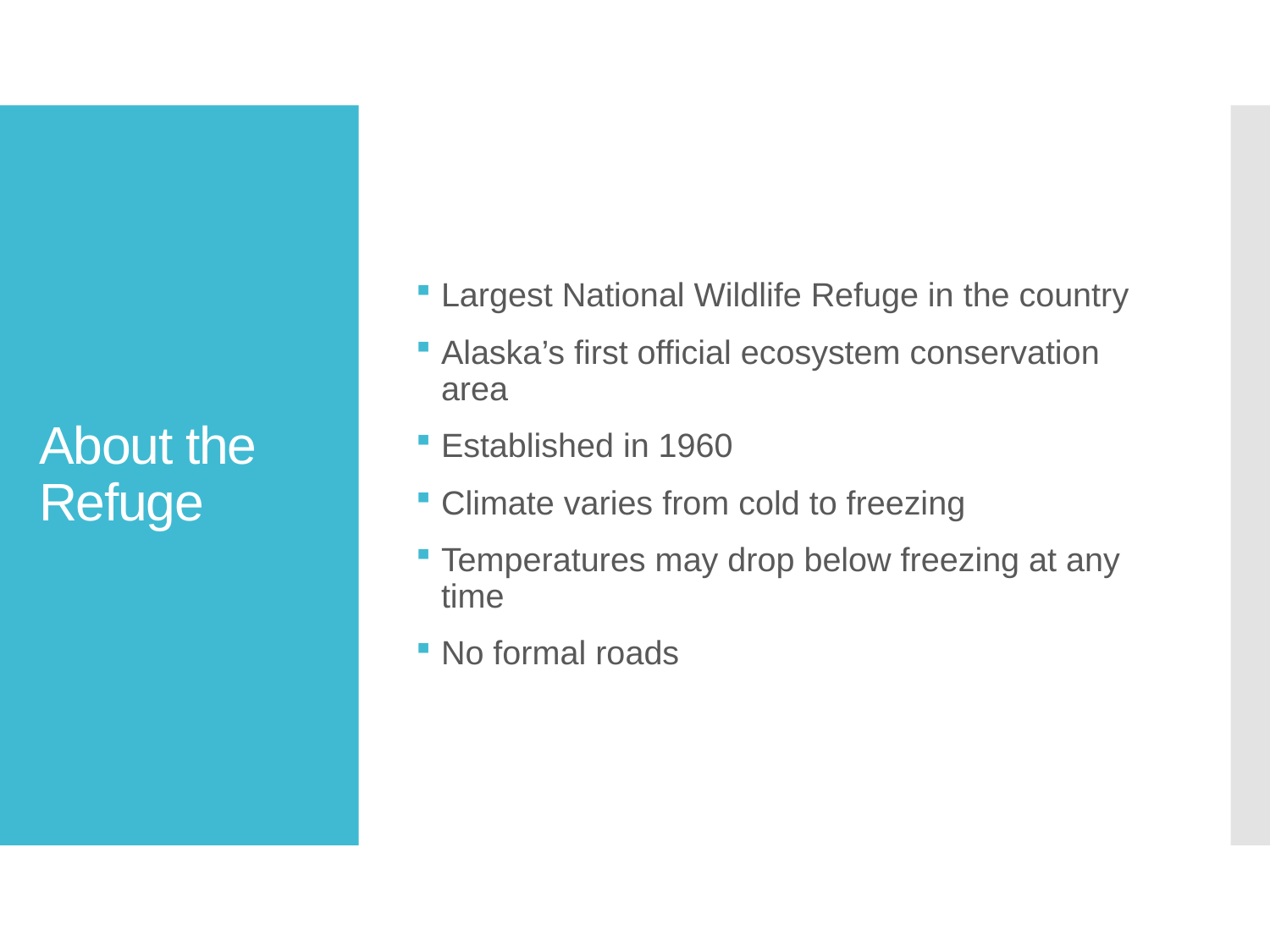

Largest National Wildlife Refuge in the country
Alaska’s first official ecosystem conservation area
Established in 1960
Climate varies from cold to freezing
Temperatures may drop below freezing at any time
No formal roads
# About the Refuge